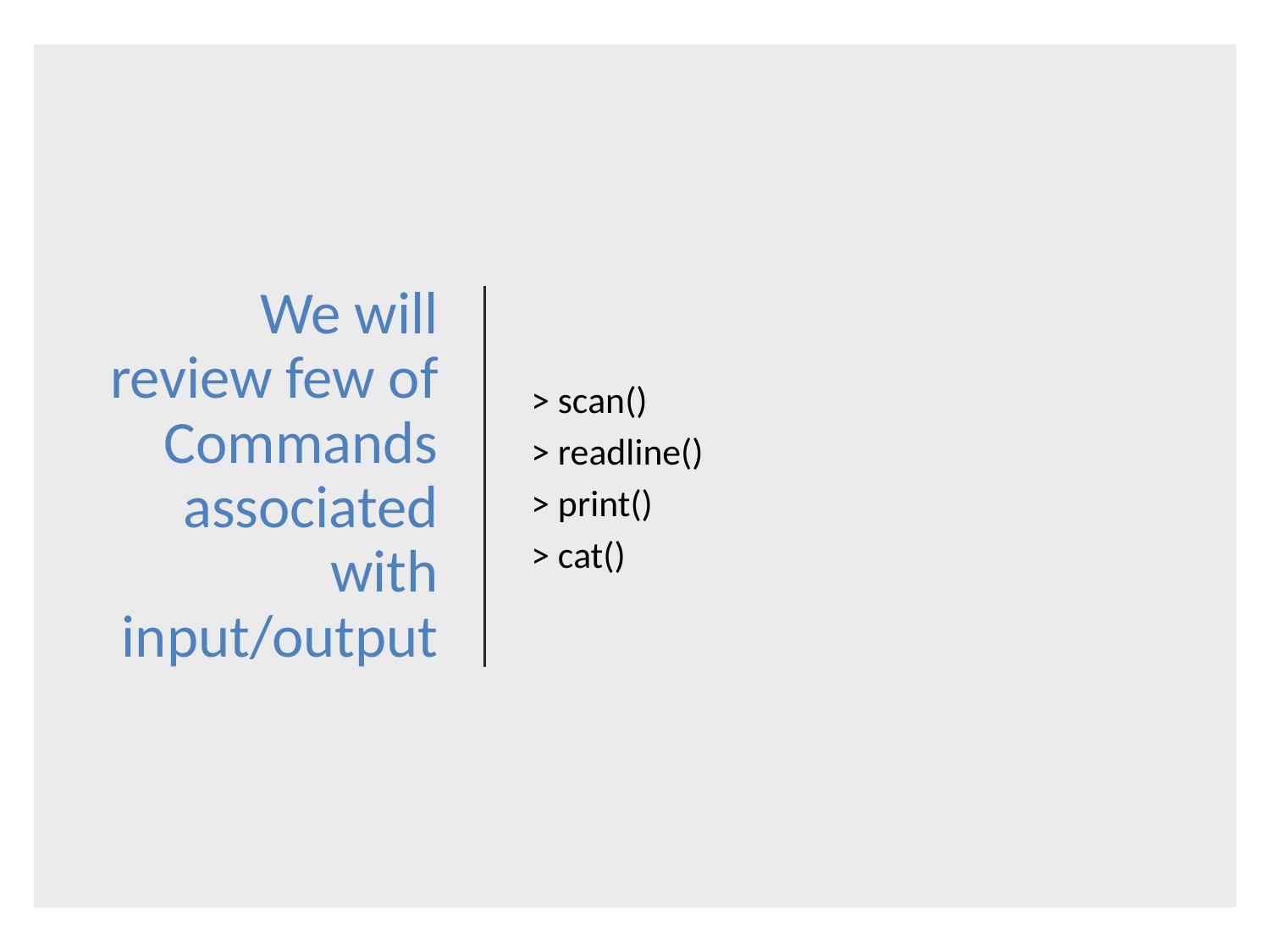

# We will review few of Commands associated with input/output
> scan()
> readline()
> print()
> cat()